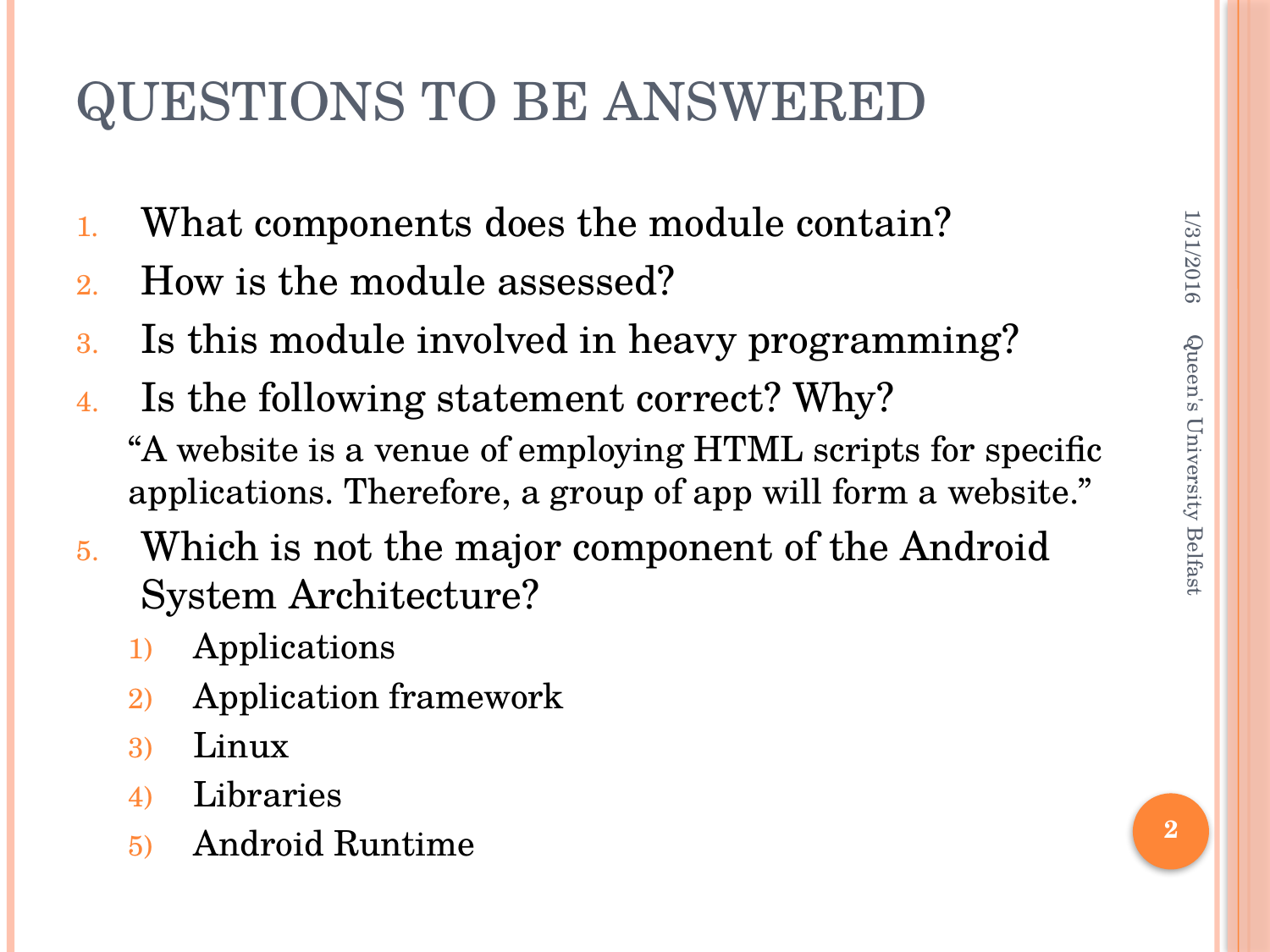

# Questions to be answered
1/31/2016
What components does the module contain?
How is the module assessed?
Is this module involved in heavy programming?
Is the following statement correct? Why?
“A website is a venue of employing HTML scripts for specific applications. Therefore, a group of app will form a website.”
Which is not the major component of the Android System Architecture?
Applications
Application framework
Linux
Libraries
Android Runtime

Queen's University Belfast
2